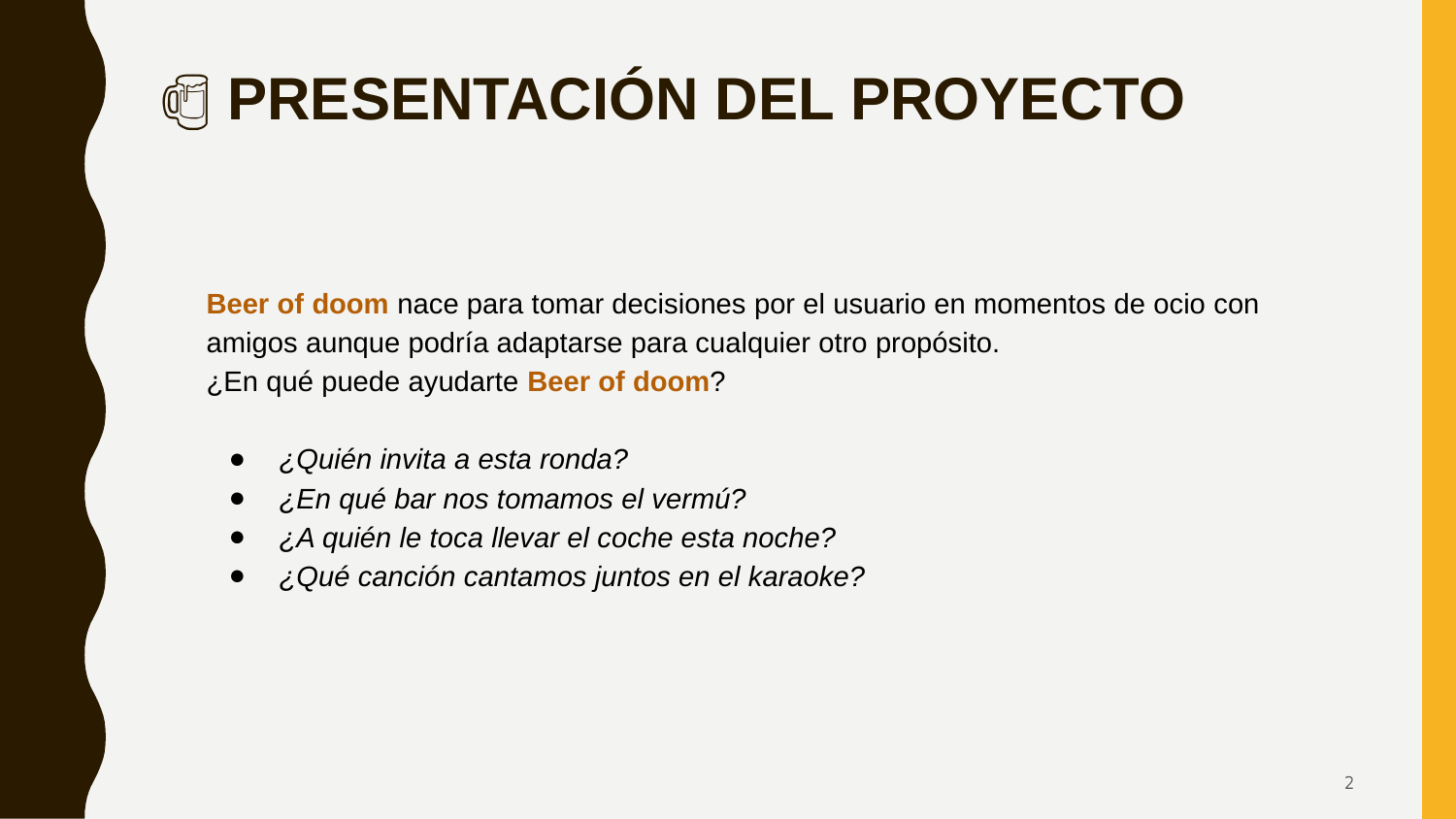

🍺 PRESENTACIÓN DEL PROYECTO

Beer of doom nace para tomar decisiones por el usuario en momentos de ocio con amigos aunque podría adaptarse para cualquier otro propósito.
¿En qué puede ayudarte Beer of doom?

¿Quién invita a esta ronda?
¿En qué bar nos tomamos el vermú?
¿A quién le toca llevar el coche esta noche?
¿Qué canción cantamos juntos en el karaoke?
2